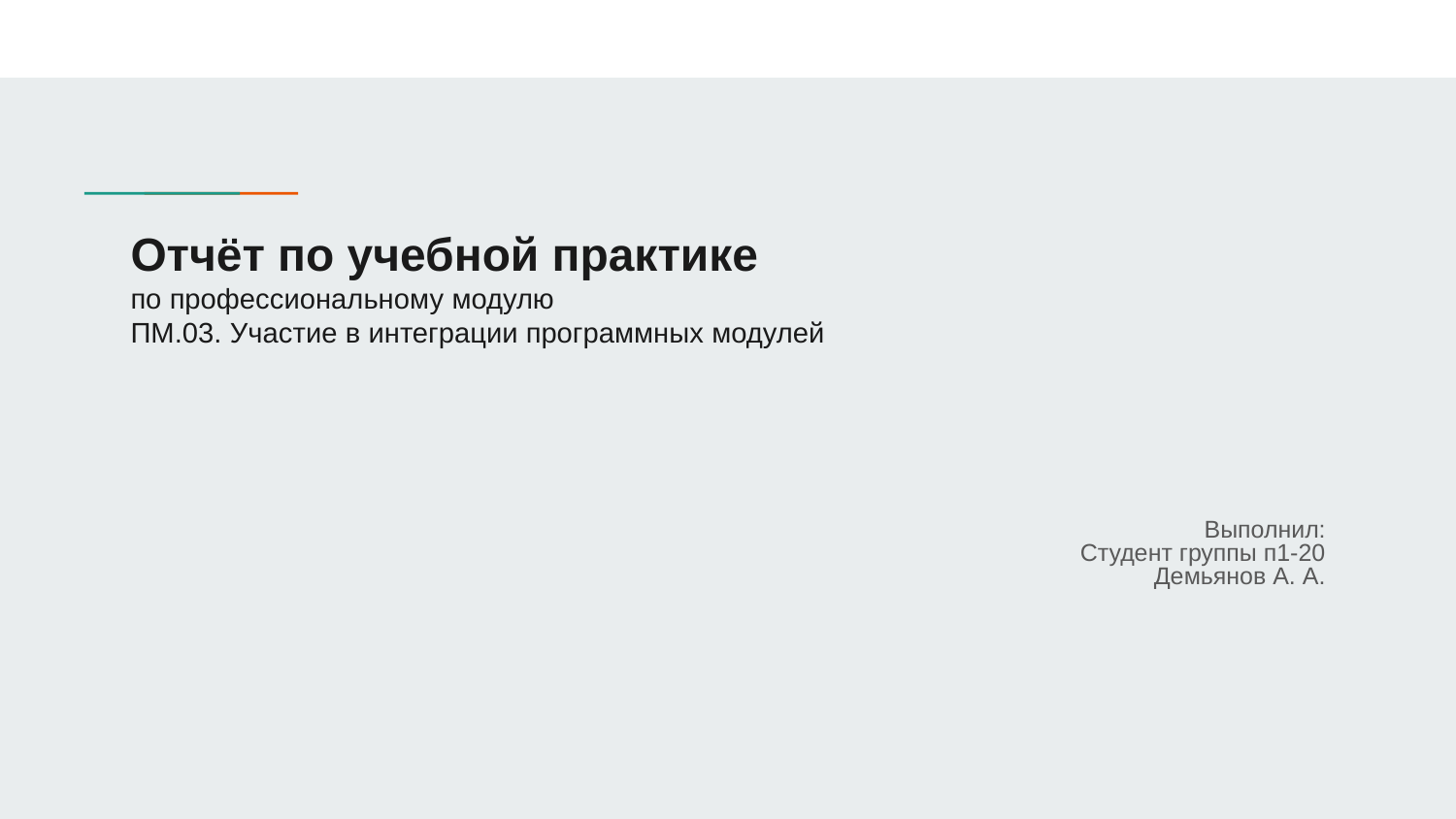

# Отчёт по учебной практике
по профессиональному модулю
ПМ.03. Участие в интеграции программных модулей
Выполнил:
Студент группы п1-20
Демьянов А. А.